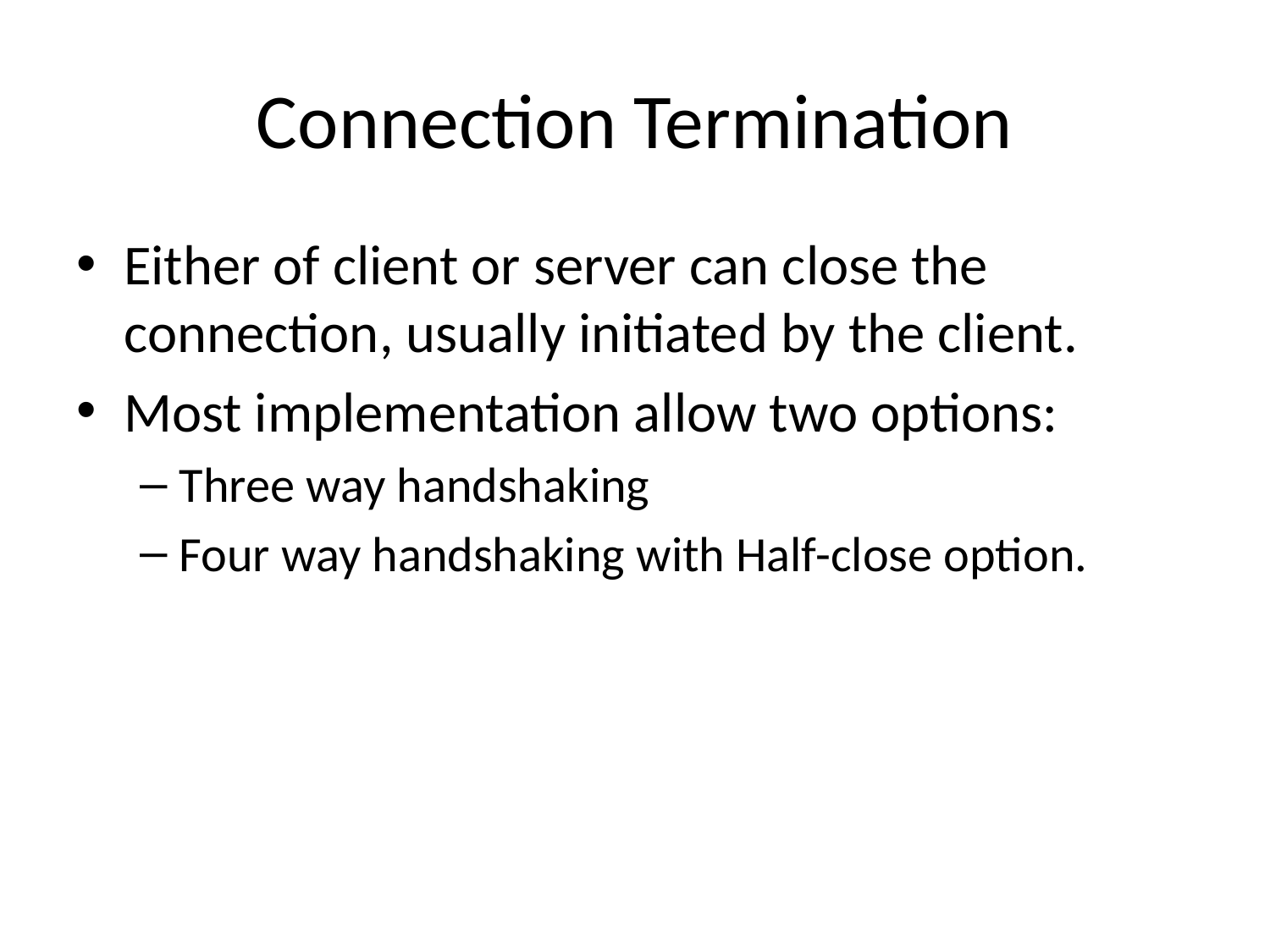

# Connection Termination
Either of client or server can close the connection, usually initiated by the client.
Most implementation allow two options:
Three way handshaking
Four way handshaking with Half-close option.